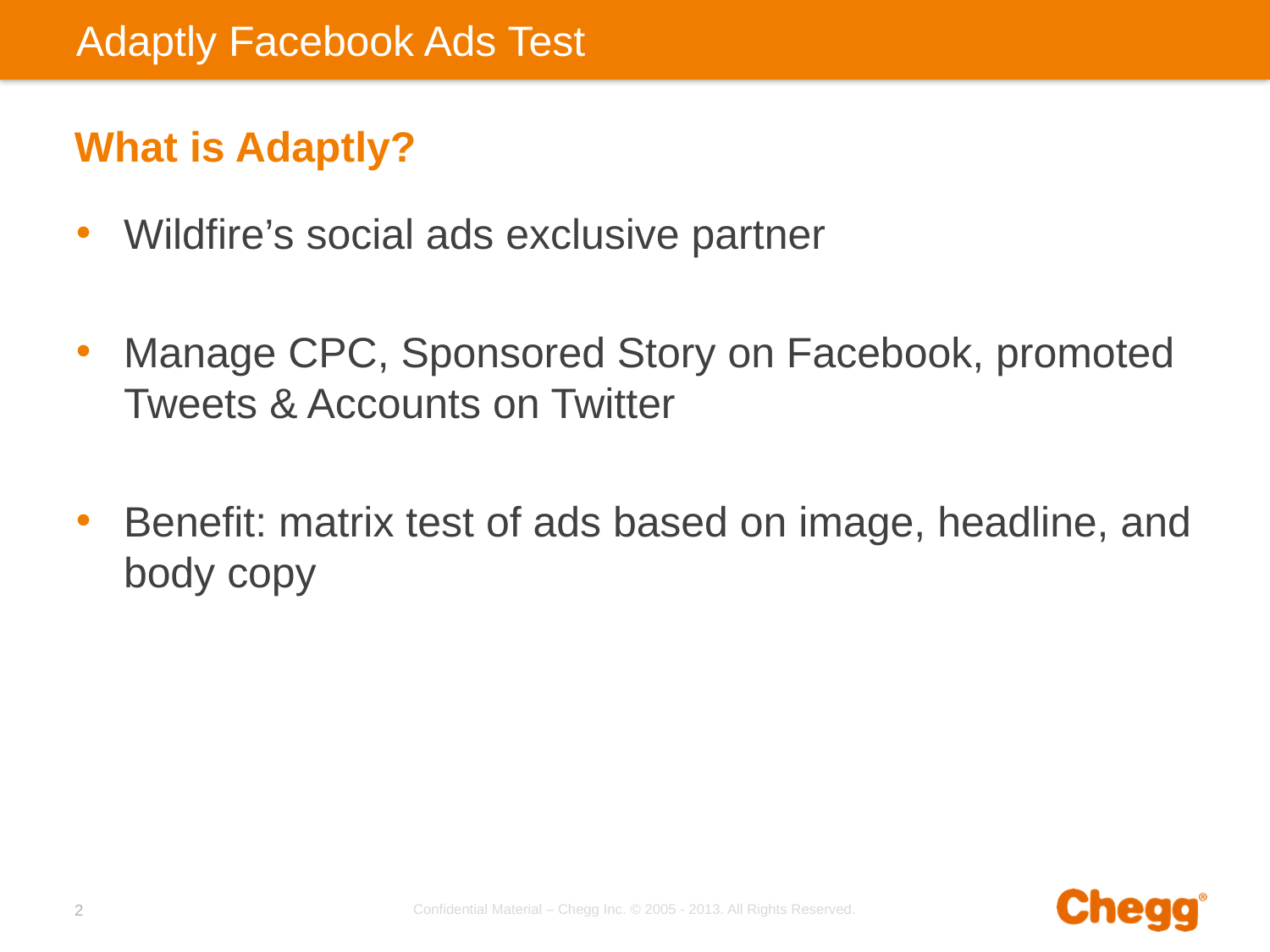

# Adaptly Facebook Ads Test
What is Adaptly?
Wildfire’s social ads exclusive partner

Manage CPC, Sponsored Story on Facebook, promoted Tweets & Accounts on Twitter

Benefit: matrix test of ads based on image, headline, and body copy

2